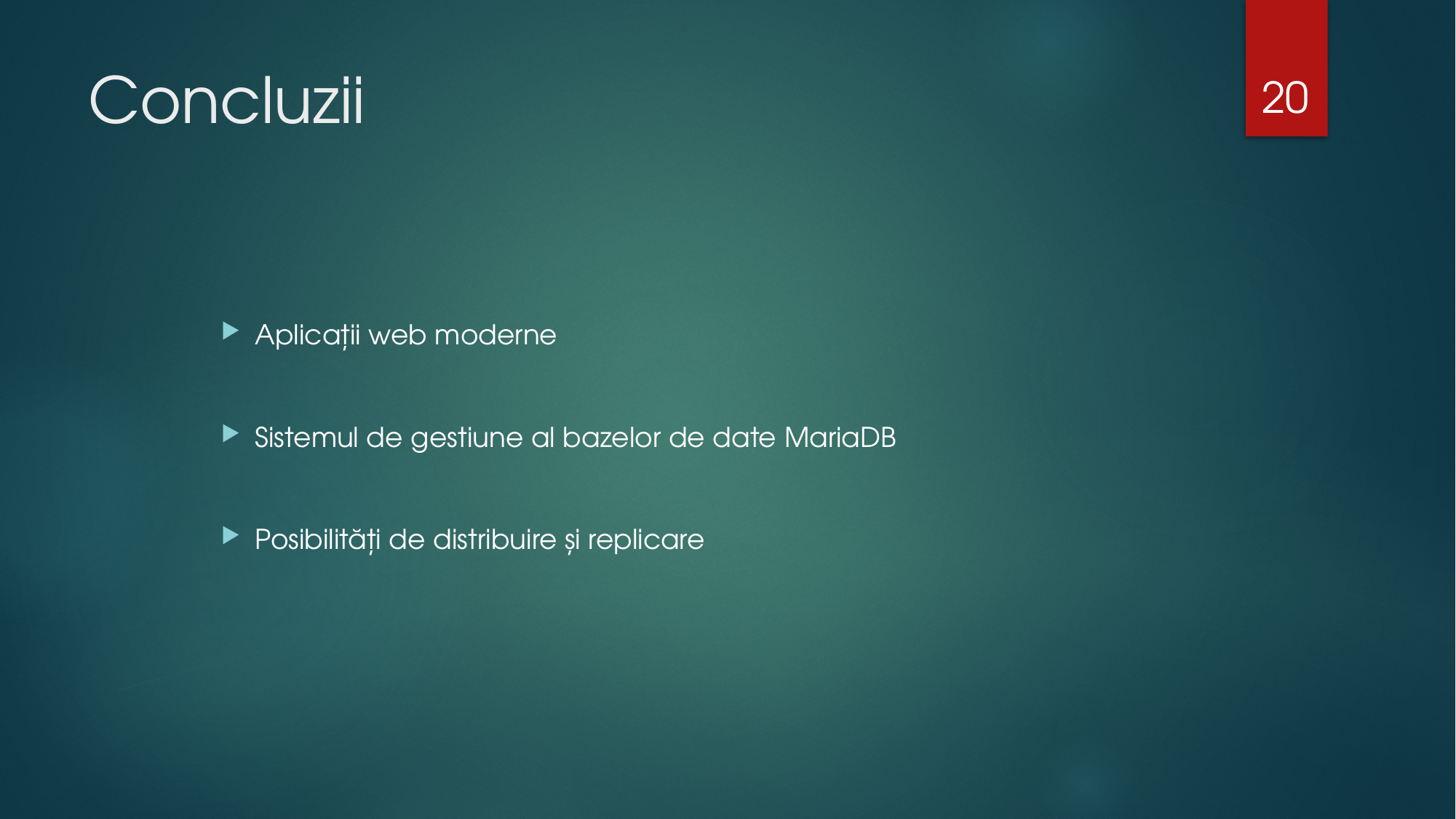

20
# Concluzii
Aplicații web moderne

Sistemul de gestiune al bazelor de date MariaDB

Posibilități de distribuire și replicare